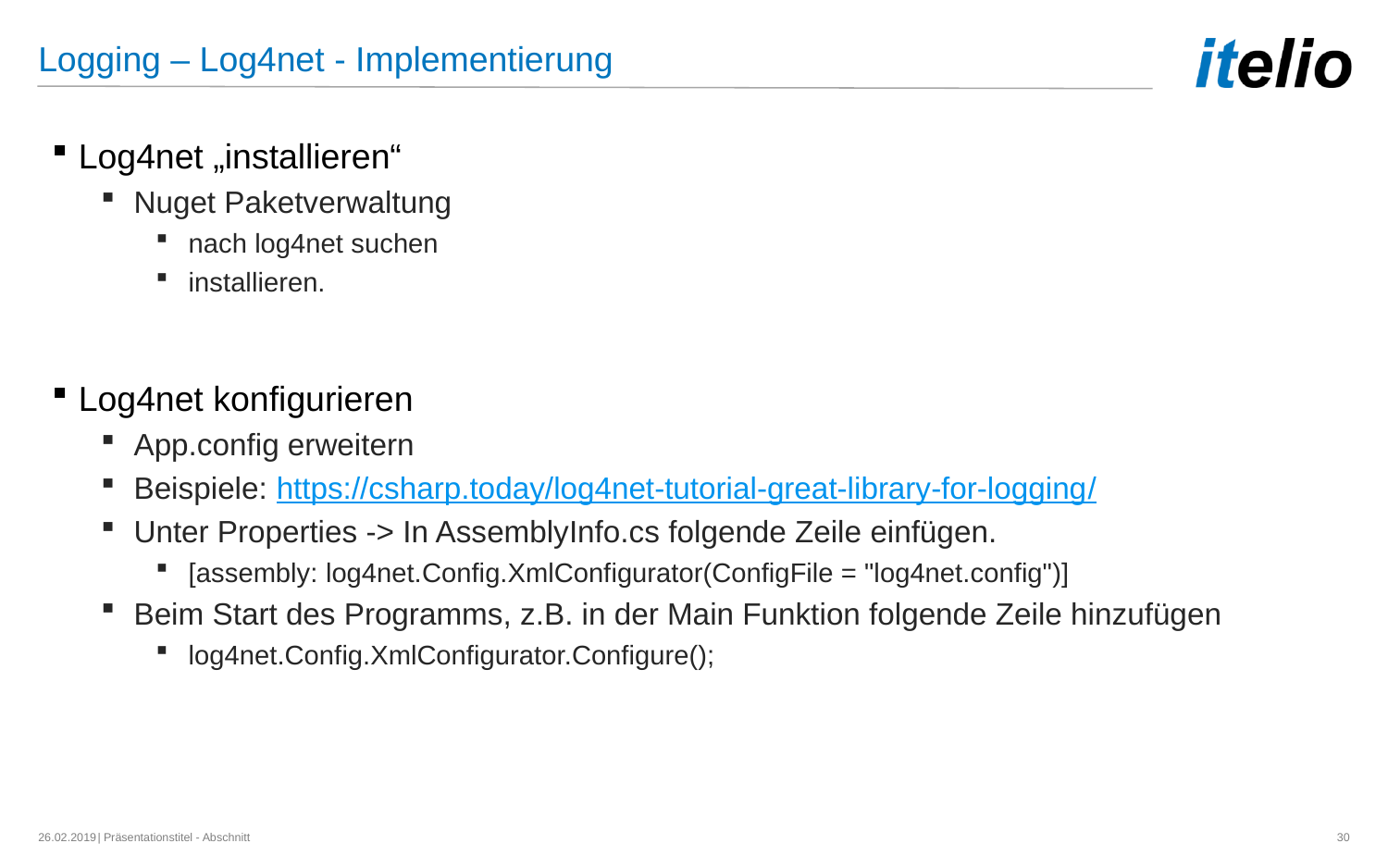

Logging – Log4net - Implementierung
Log4net „installieren“
Nuget Paketverwaltung
nach log4net suchen
installieren.

Log4net konfigurieren
App.config erweitern
Beispiele: https://csharp.today/log4net-tutorial-great-library-for-logging/
Unter Properties -> In AssemblyInfo.cs folgende Zeile einfügen.
[assembly: log4net.Config.XmlConfigurator(ConfigFile = "log4net.config")]
Beim Start des Programms, z.B. in der Main Funktion folgende Zeile hinzufügen
log4net.Config.XmlConfigurator.Configure();
26.02.2019
Präsentationstitel - Abschnitt
30